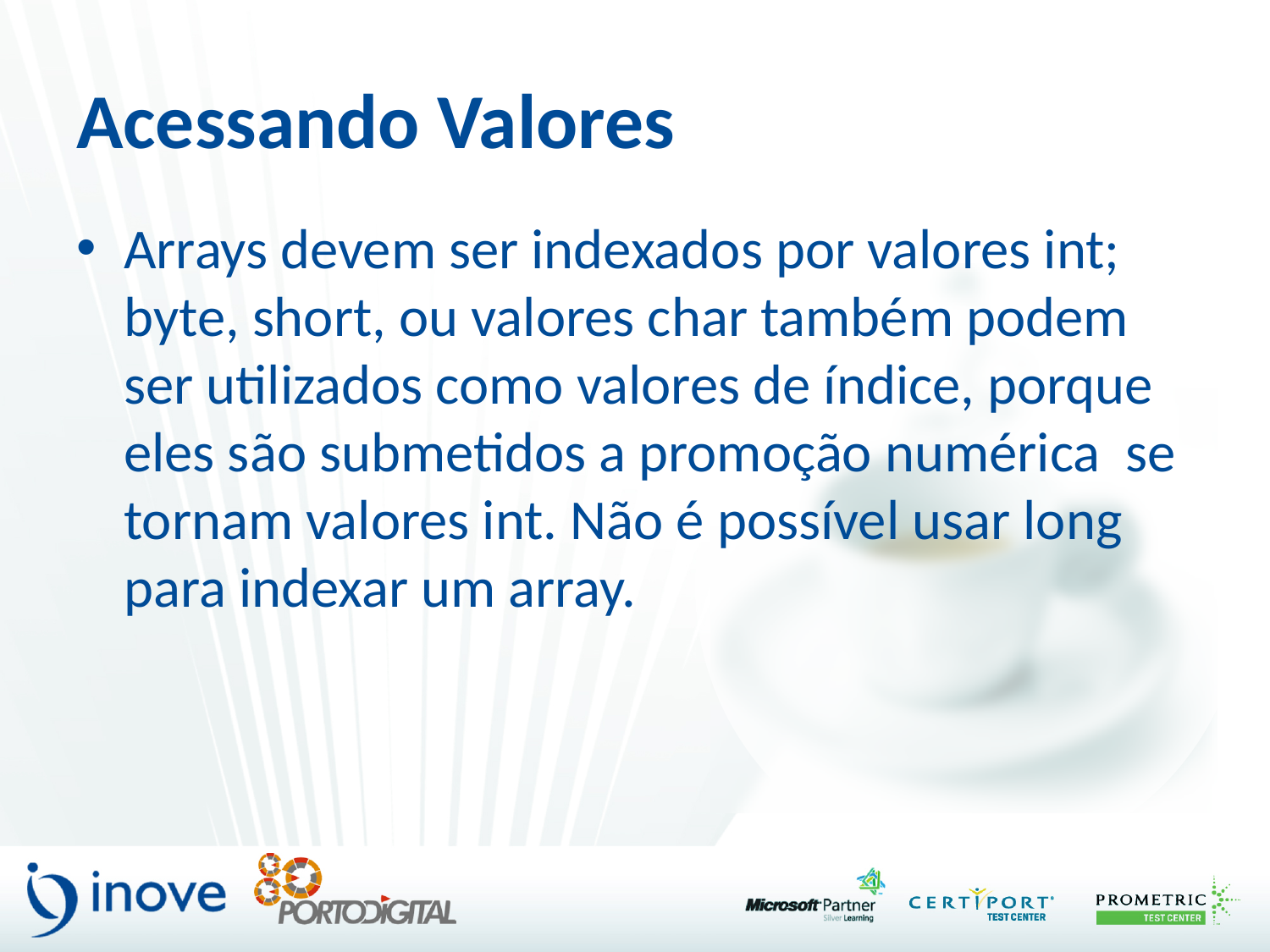

# Acessando Valores
Arrays devem ser indexados por valores int; byte, short, ou valores char também podem ser utilizados como valores de índice, porque eles são submetidos a promoção numérica  se tornam valores int. Não é possível usar long para indexar um array.